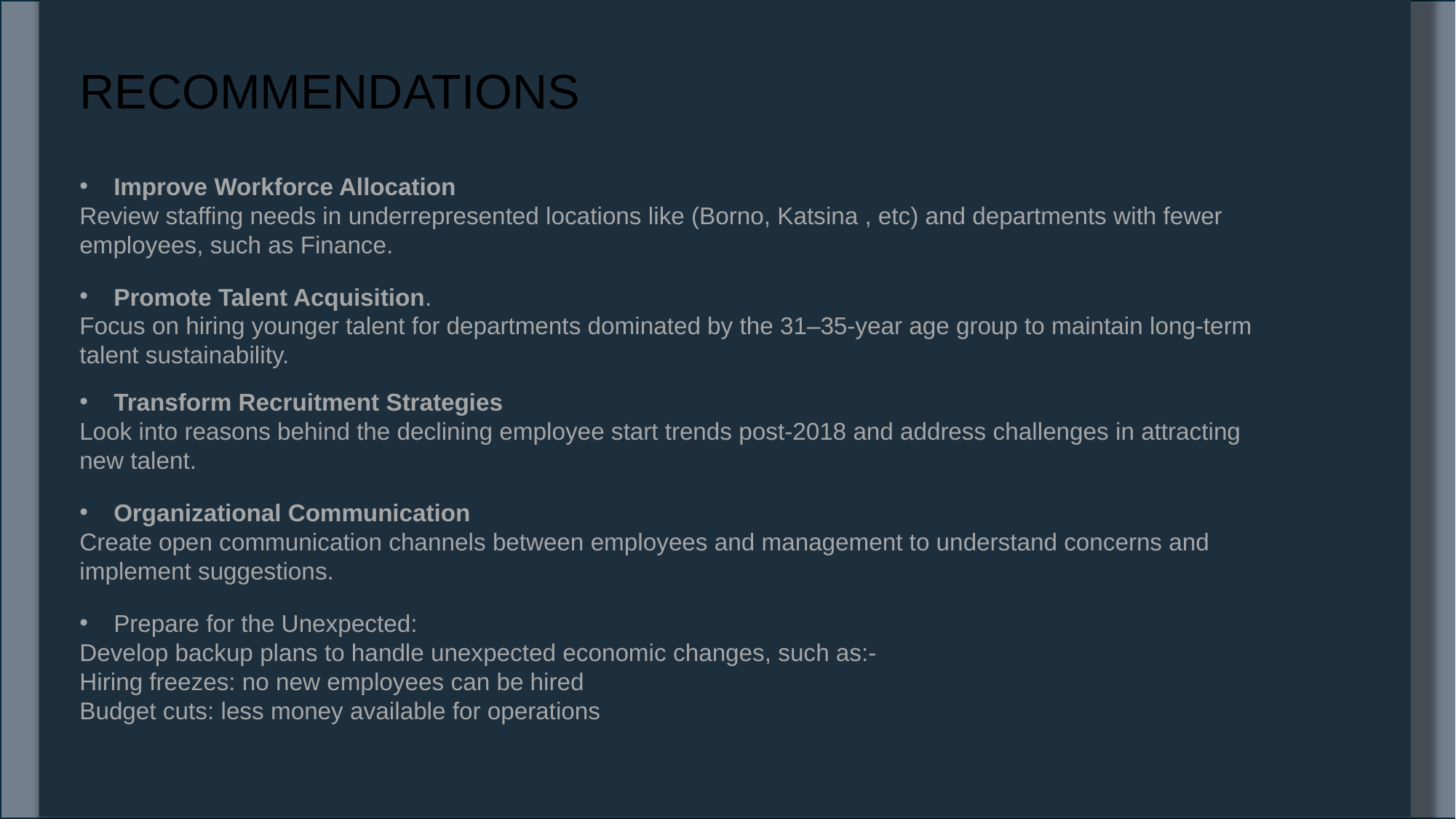

RECOMMENDATIONS
Improve Workforce Allocation
Review staffing needs in underrepresented locations like (Borno, Katsina , etc) and departments with fewer employees, such as Finance.
Promote Talent Acquisition.
Focus on hiring younger talent for departments dominated by the 31–35-year age group to maintain long-term talent sustainability.
Transform Recruitment Strategies
Look into reasons behind the declining employee start trends post-2018 and address challenges in attracting new talent.
Organizational Communication
Create open communication channels between employees and management to understand concerns and implement suggestions.
Prepare for the Unexpected:
Develop backup plans to handle unexpected economic changes, such as:-
Hiring freezes: no new employees can be hired
Budget cuts: less money available for operations